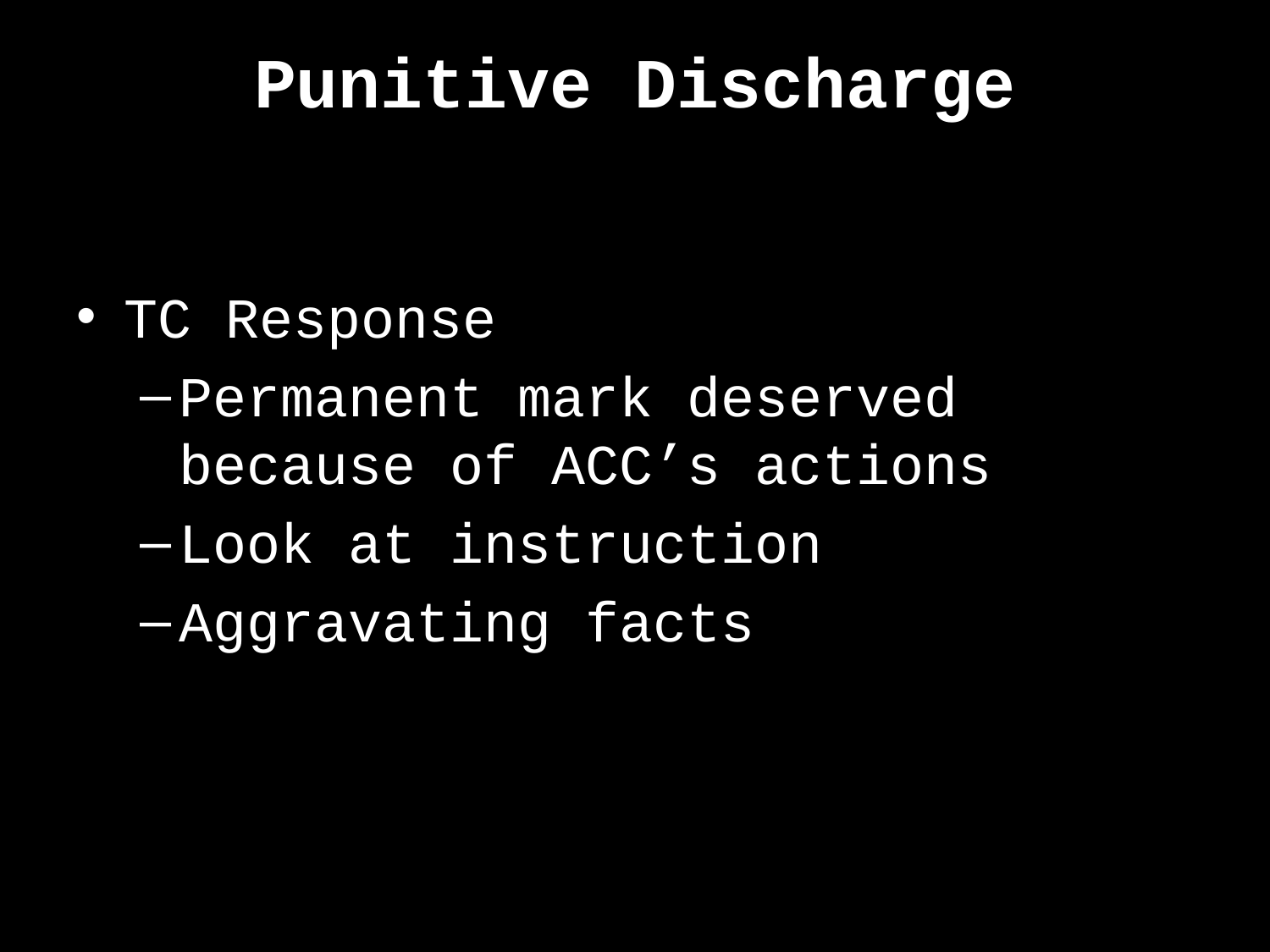

# Punitive Discharge
TC Response
Permanent mark deserved because of ACC’s actions
Look at instruction
Aggravating facts